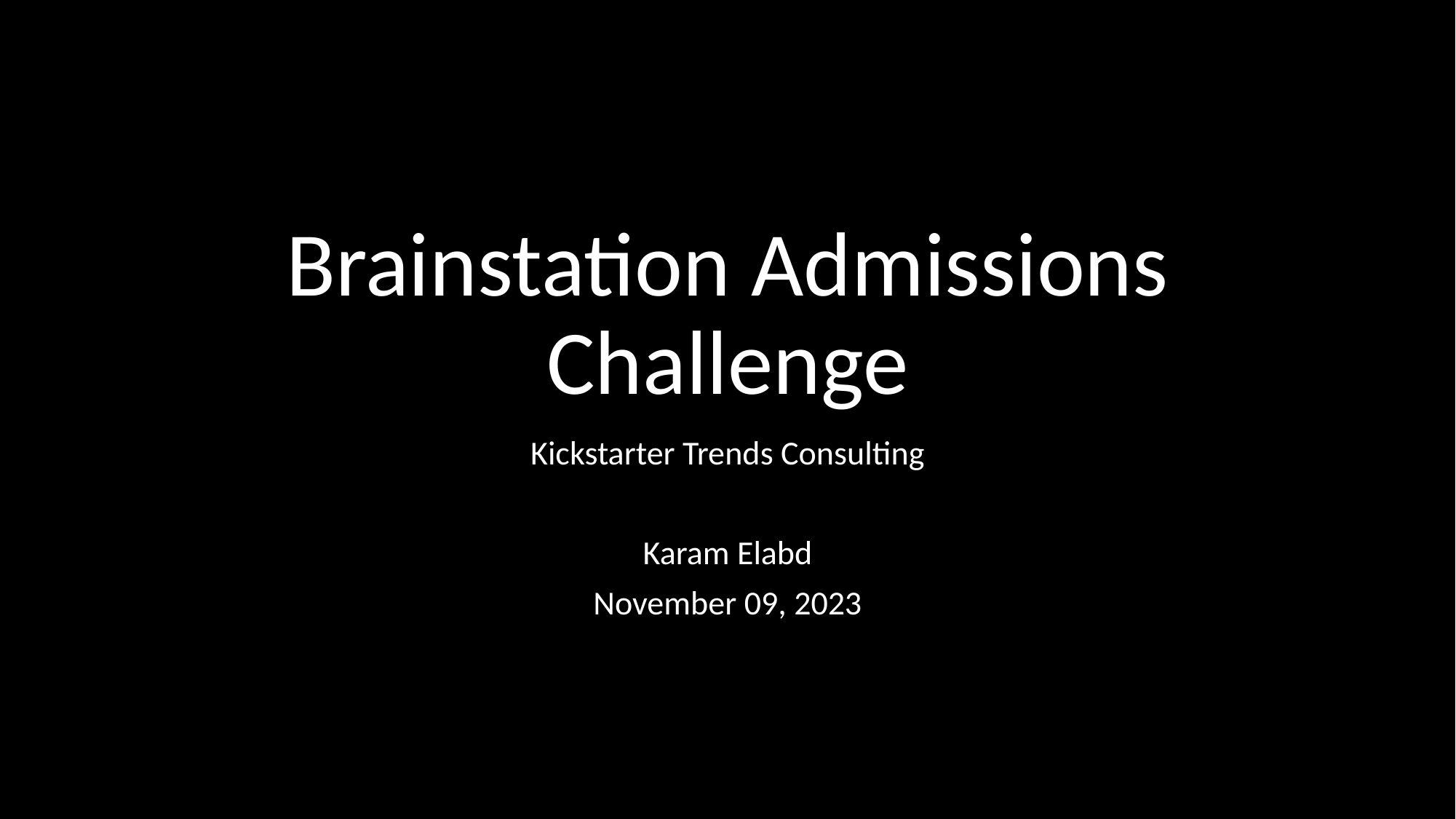

# Brainstation Admissions Challenge
Kickstarter Trends Consulting

Karam Elabd
November 09, 2023